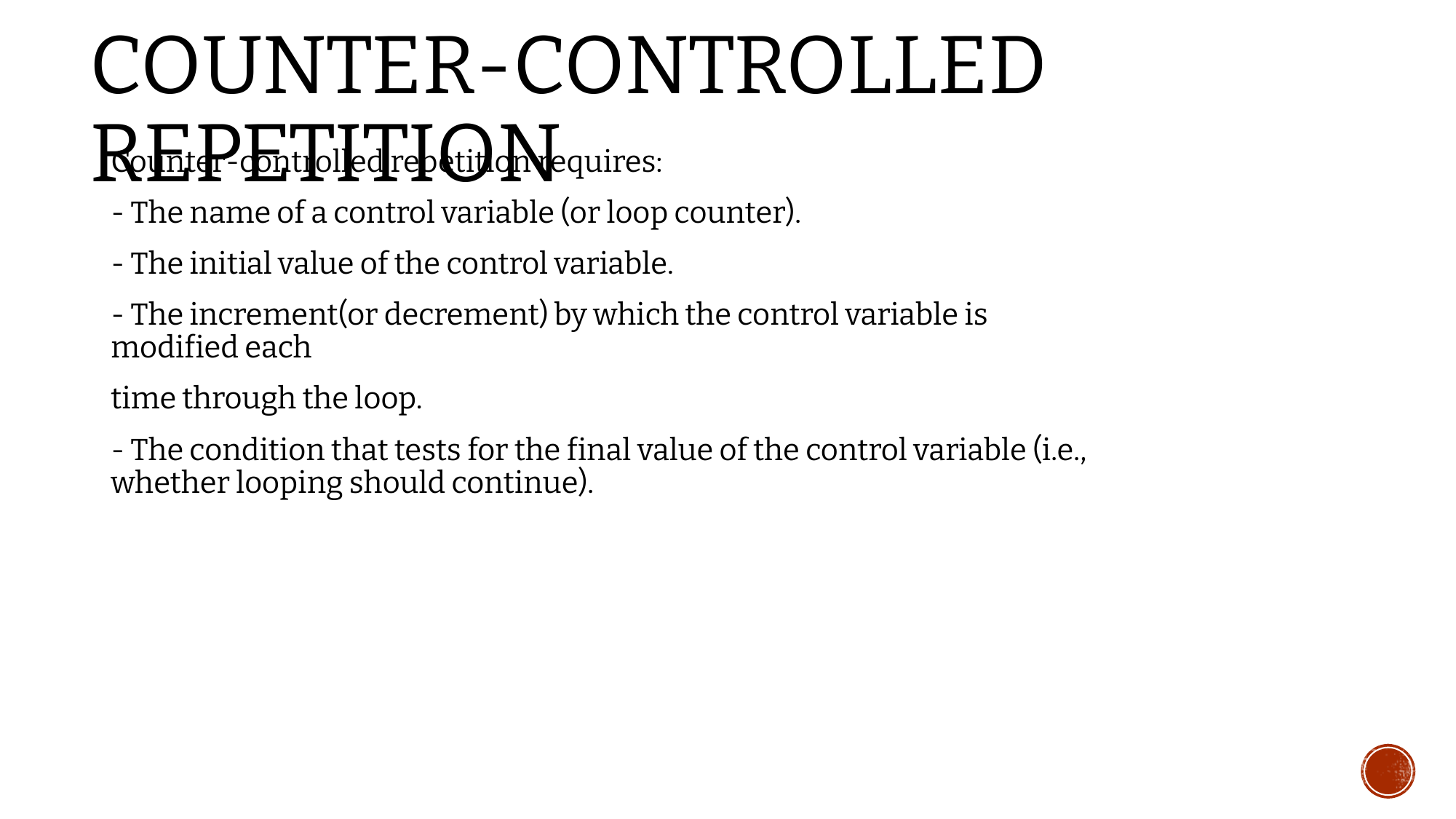

# Counter-controlled repetition
Counter-controlled repetition requires:
- The name of a control variable (or loop counter).
- The initial value of the control variable.
- The increment(or decrement) by which the control variable is modified each
time through the loop.
- The condition that tests for the final value of the control variable (i.e., whether looping should continue).